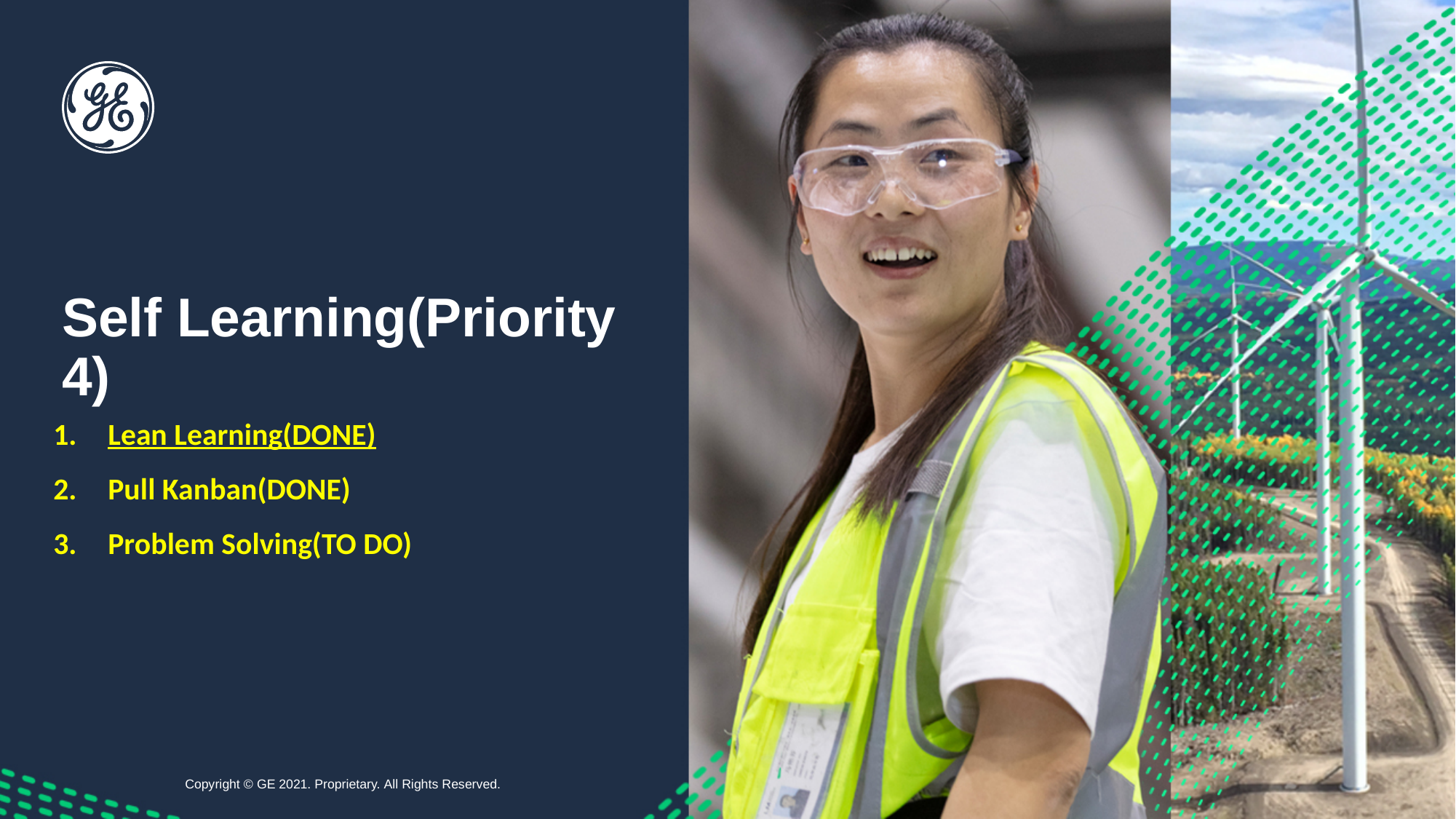

# Self Learning(Priority 4)
Lean Learning(DONE)
Pull Kanban(DONE)
Problem Solving(TO DO)